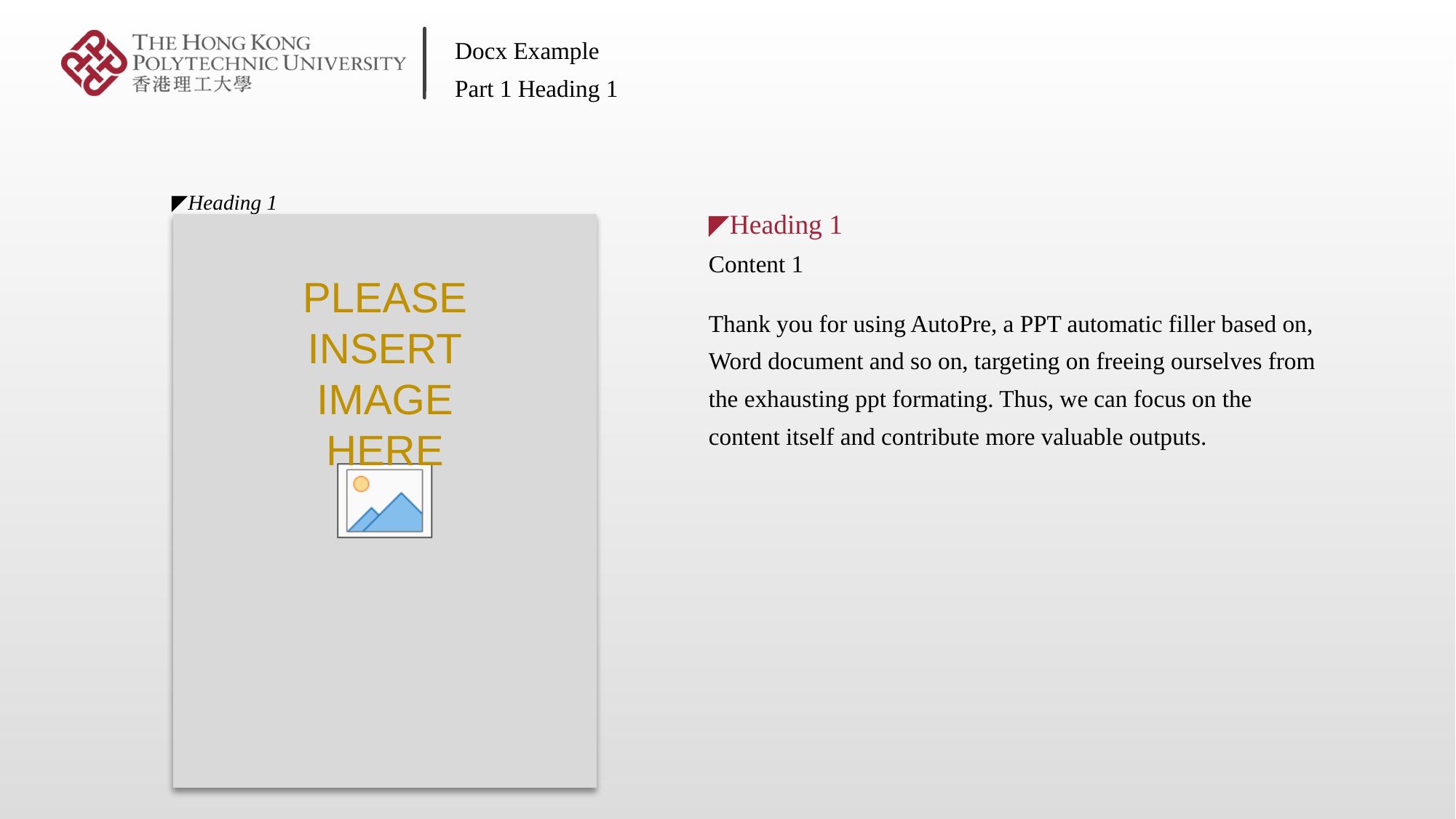

Docx Example
Part 1 Heading 1
◤Heading 1
◤Heading 1
Content 1
Thank you for using AutoPre, a PPT automatic filler based on, Word document and so on, targeting on freeing ourselves from the exhausting ppt formating. Thus, we can focus on the content itself and contribute more valuable outputs.